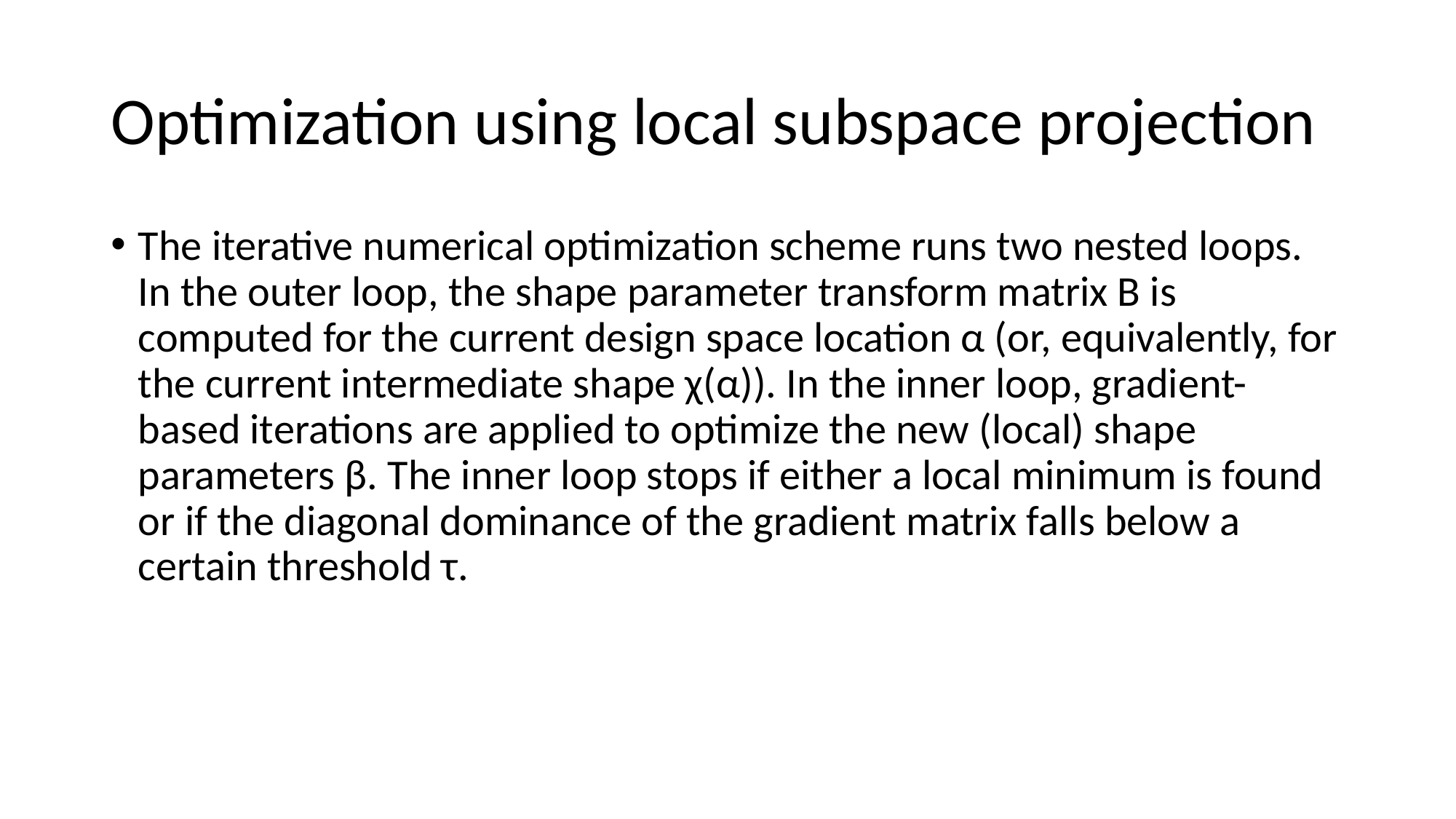

# Optimization using local subspace projection
The iterative numerical optimization scheme runs two nested loops. In the outer loop, the shape parameter transform matrix B is computed for the current design space location α (or, equivalently, for the current intermediate shape χ(α)). In the inner loop, gradient-based iterations are applied to optimize the new (local) shape parameters β. The inner loop stops if either a local minimum is found or if the diagonal dominance of the gradient matrix falls below a certain threshold τ.